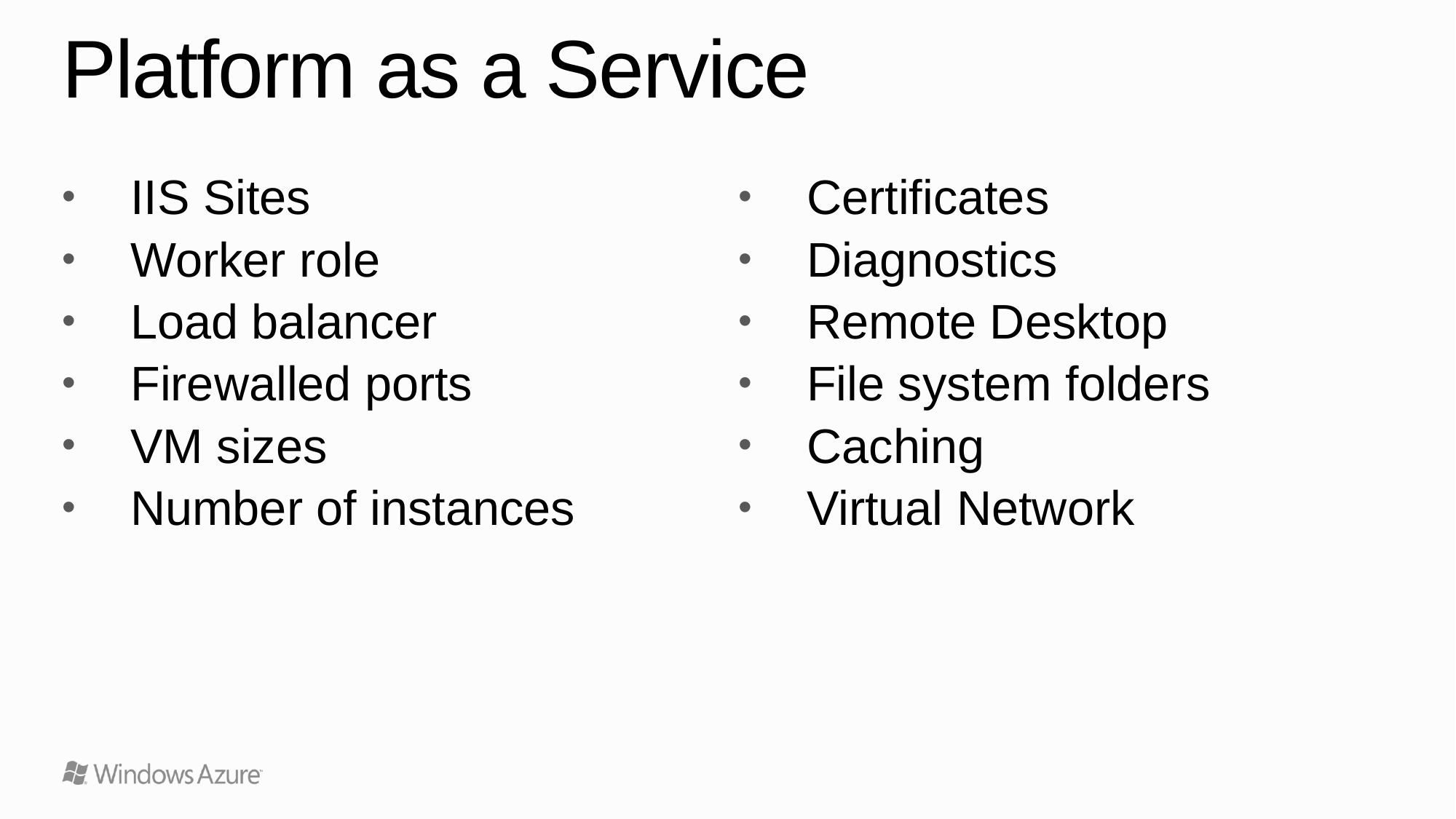

# Platform as a Service
IIS Sites
Worker role
Load balancer
Firewalled ports
VM sizes
Number of instances
Certificates
Diagnostics
Remote Desktop
File system folders
Caching
Virtual Network